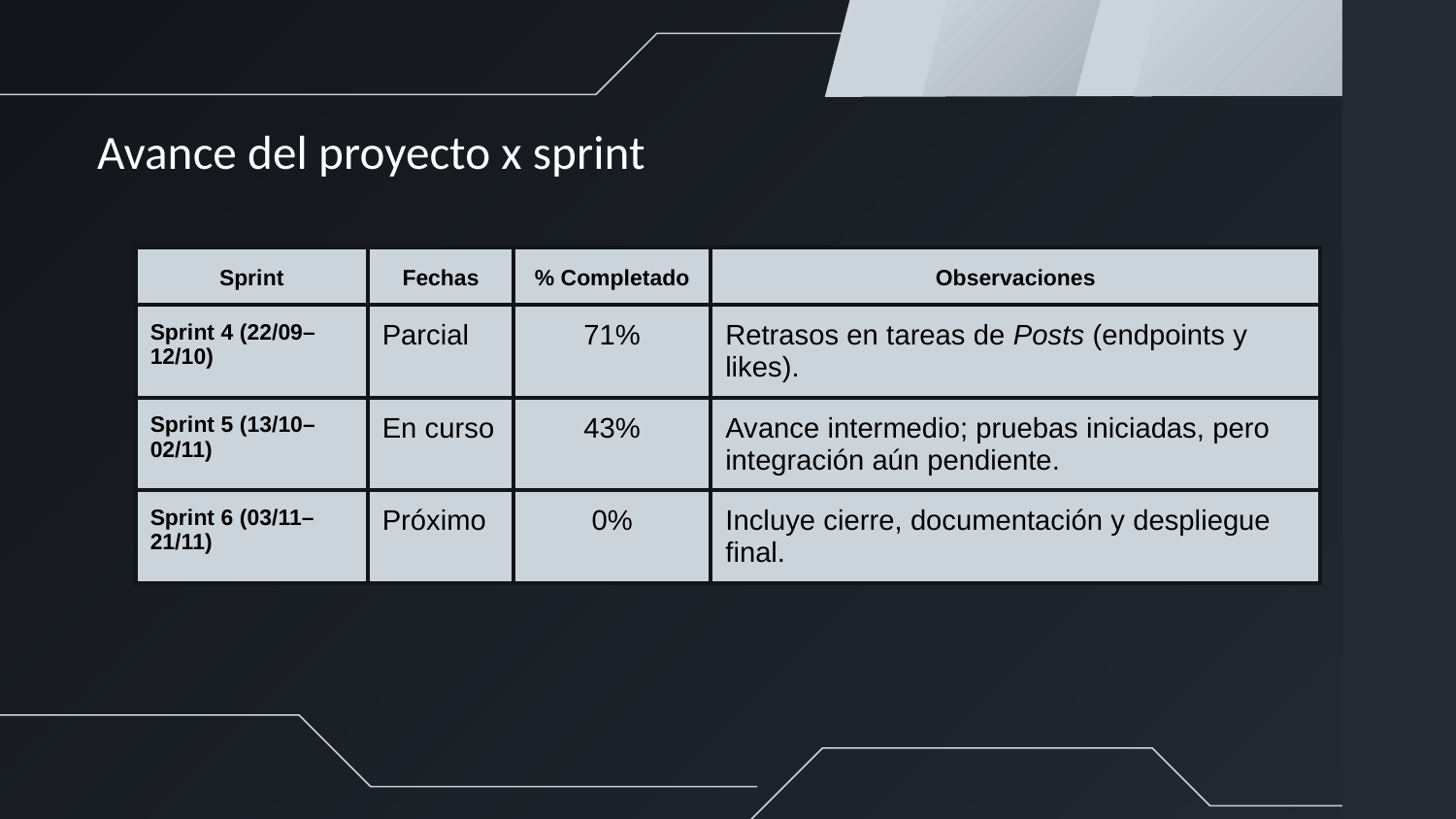

Avance del proyecto x sprint
| Sprint | Fechas | % Completado | Observaciones |
| --- | --- | --- | --- |
| Sprint 4 (22/09–12/10) | Parcial | 71% | Retrasos en tareas de Posts (endpoints y likes). |
| Sprint 5 (13/10–02/11) | En curso | 43% | Avance intermedio; pruebas iniciadas, pero integración aún pendiente. |
| Sprint 6 (03/11–21/11) | Próximo | 0% | Incluye cierre, documentación y despliegue final. |